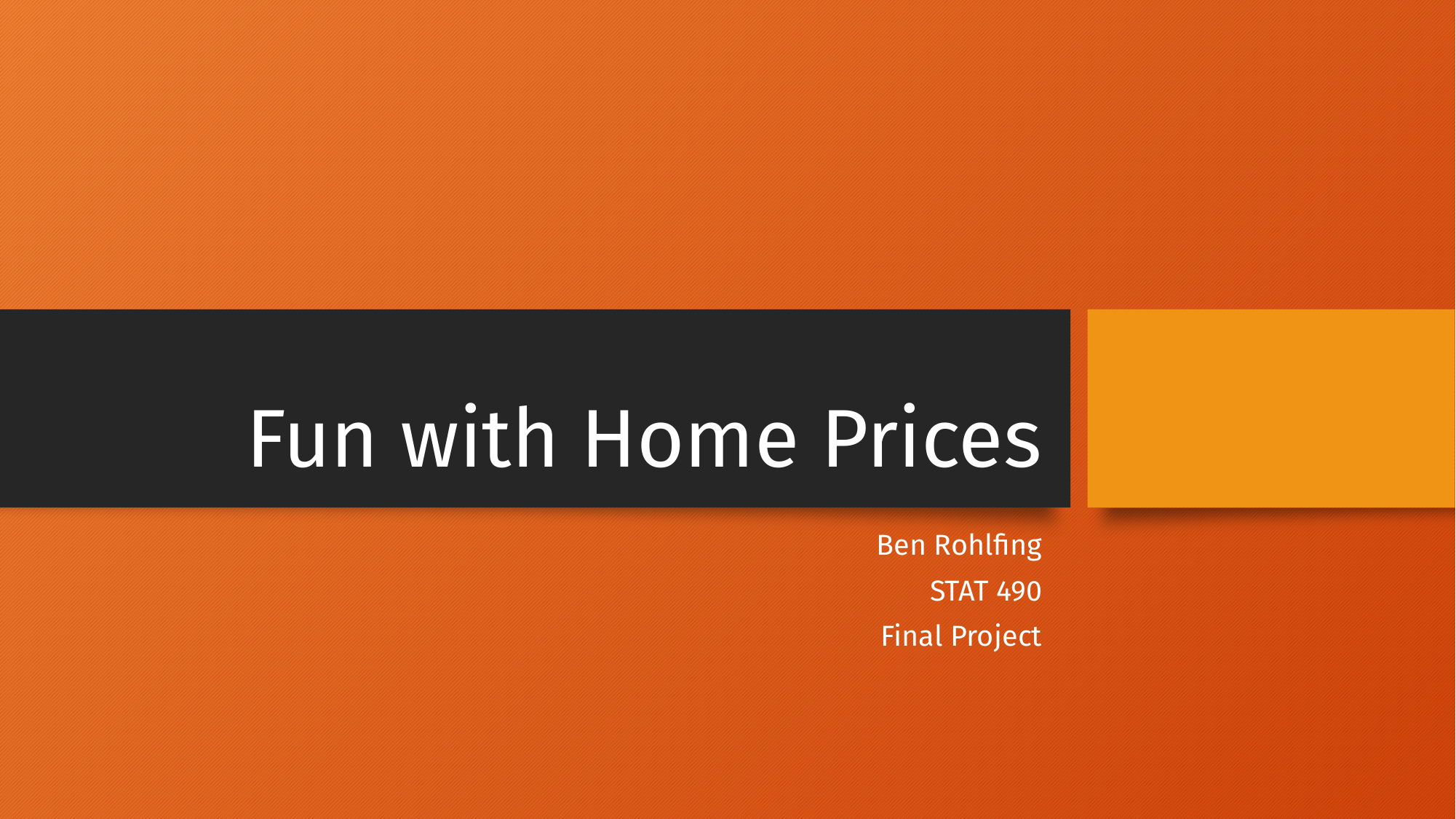

# Fun with Home Prices
Ben Rohlfing
STAT 490
Final Project